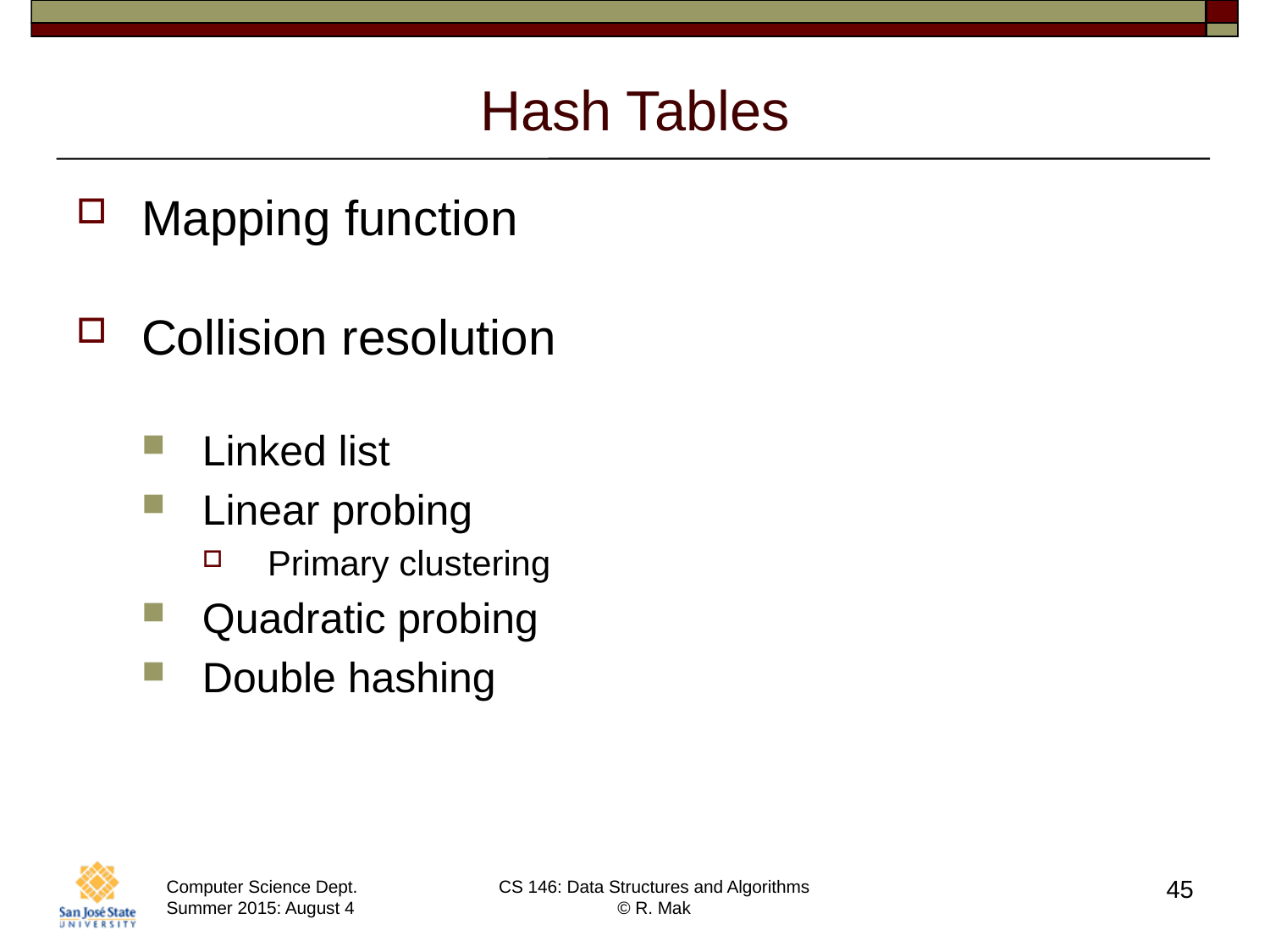

# Hash Tables
Mapping function

Collision resolution

Linked list
Linear probing
Primary clustering
Quadratic probing
Double hashing
45